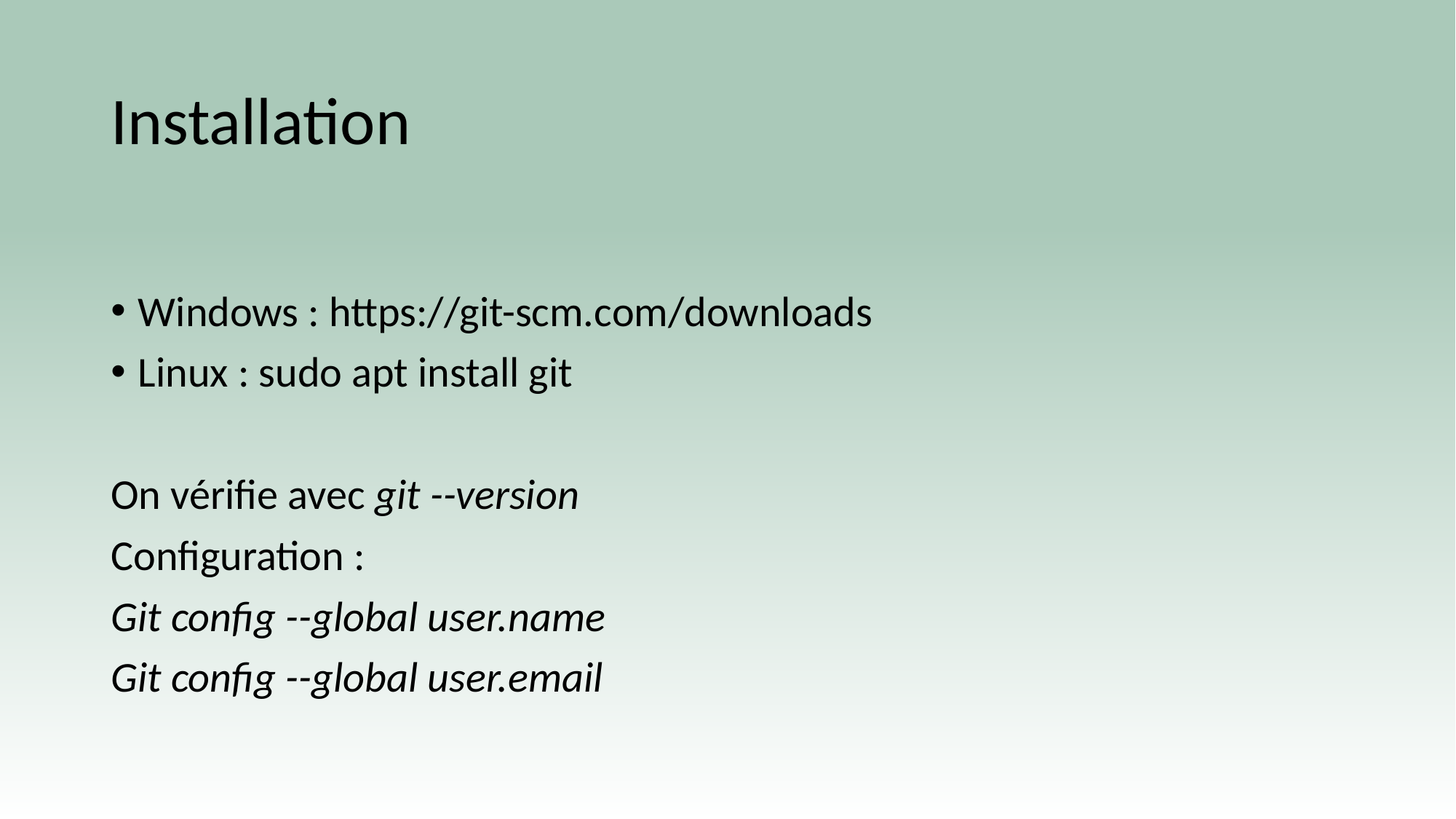

# Installation

Windows : https://git-scm.com/downloads
Linux : sudo apt install git

On vérifie avec git --version
Configuration :
Git config --global user.name
Git config --global user.email